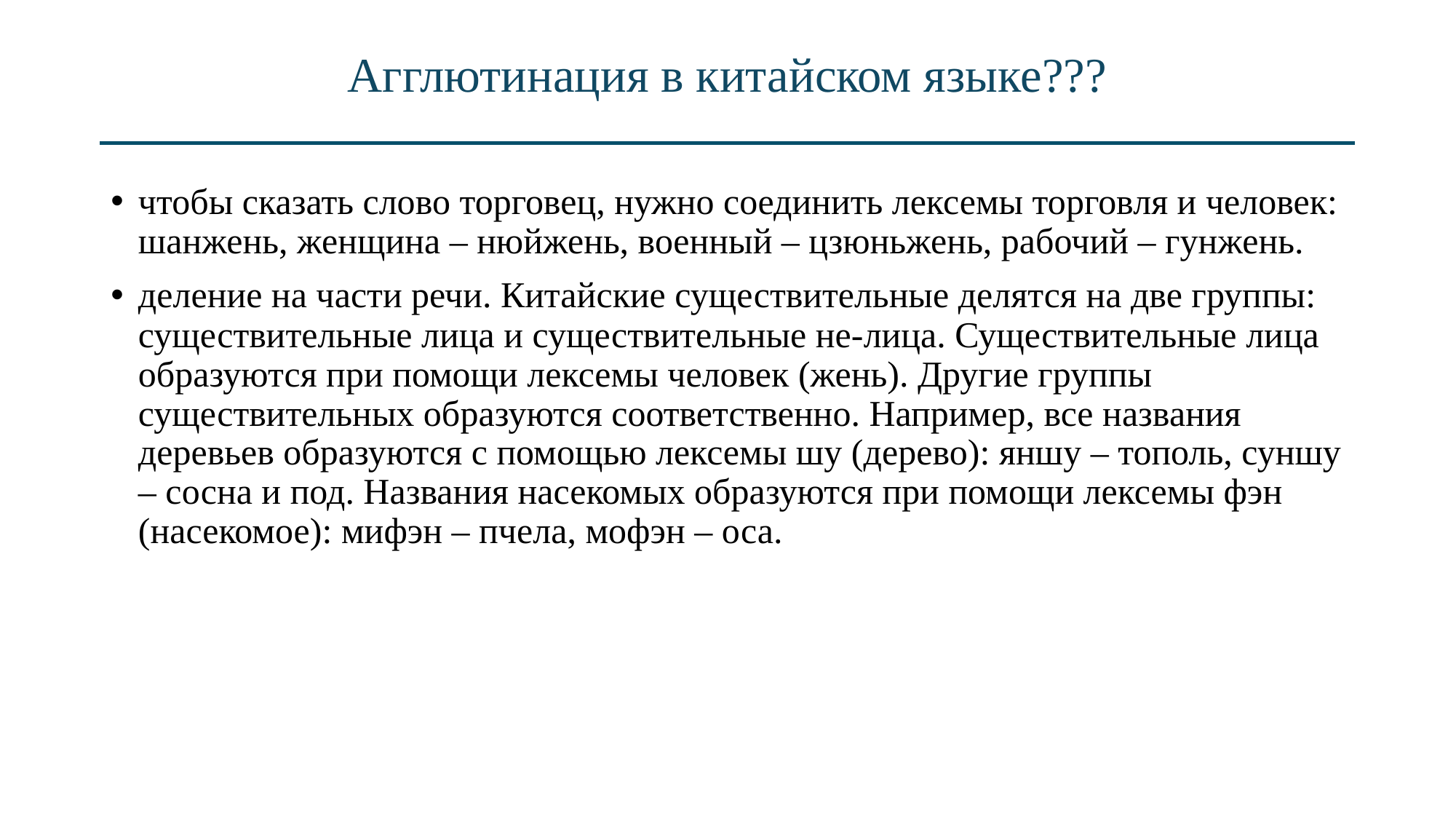

# Агглютинация в китайском языке???
чтобы сказать слово торговец, нужно соединить лексемы торговля и человек: шанжень, женщина – нюйжень, военный – цзюньжень, рабочий – гунжень.
деление на части речи. Китайские существительные делятся на две группы: существительные лица и существительные не-лица. Существительные лица образуются при помощи лексемы человек (жень). Другие группы существительных образуются соответственно. Например, все названия деревьев образуются с помощью лексемы шу (дерево): яншу – тополь, суншу – сосна и под. Названия насекомых образуются при помощи лексемы фэн (насекомое): мифэн – пчела, мофэн – оса.